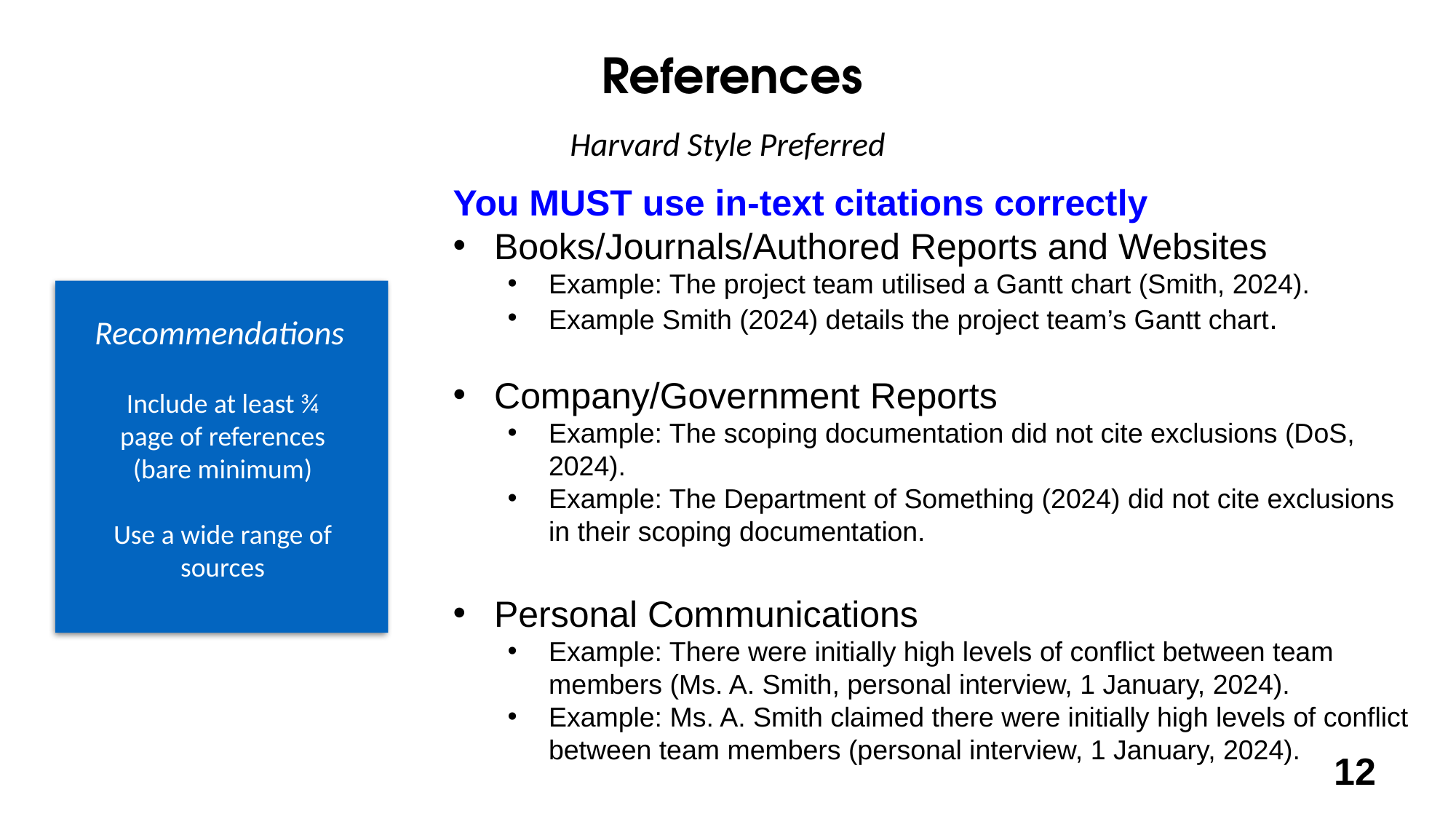

References
Harvard Style Preferred
You MUST use in-text citations correctly
Books/Journals/Authored Reports and Websites
Example: The project team utilised a Gantt chart (Smith, 2024).
Example Smith (2024) details the project team’s Gantt chart.

Company/Government Reports
Example: The scoping documentation did not cite exclusions (DoS, 2024).
Example: The Department of Something (2024) did not cite exclusions in their scoping documentation.

Personal Communications
Example: There were initially high levels of conflict between team members (Ms. A. Smith, personal interview, 1 January, 2024).
Example: Ms. A. Smith claimed there were initially high levels of conflict between team members (personal interview, 1 January, 2024).

Recommendations
Include at least ¾ page of references (bare minimum)

Use a wide range of sources

12